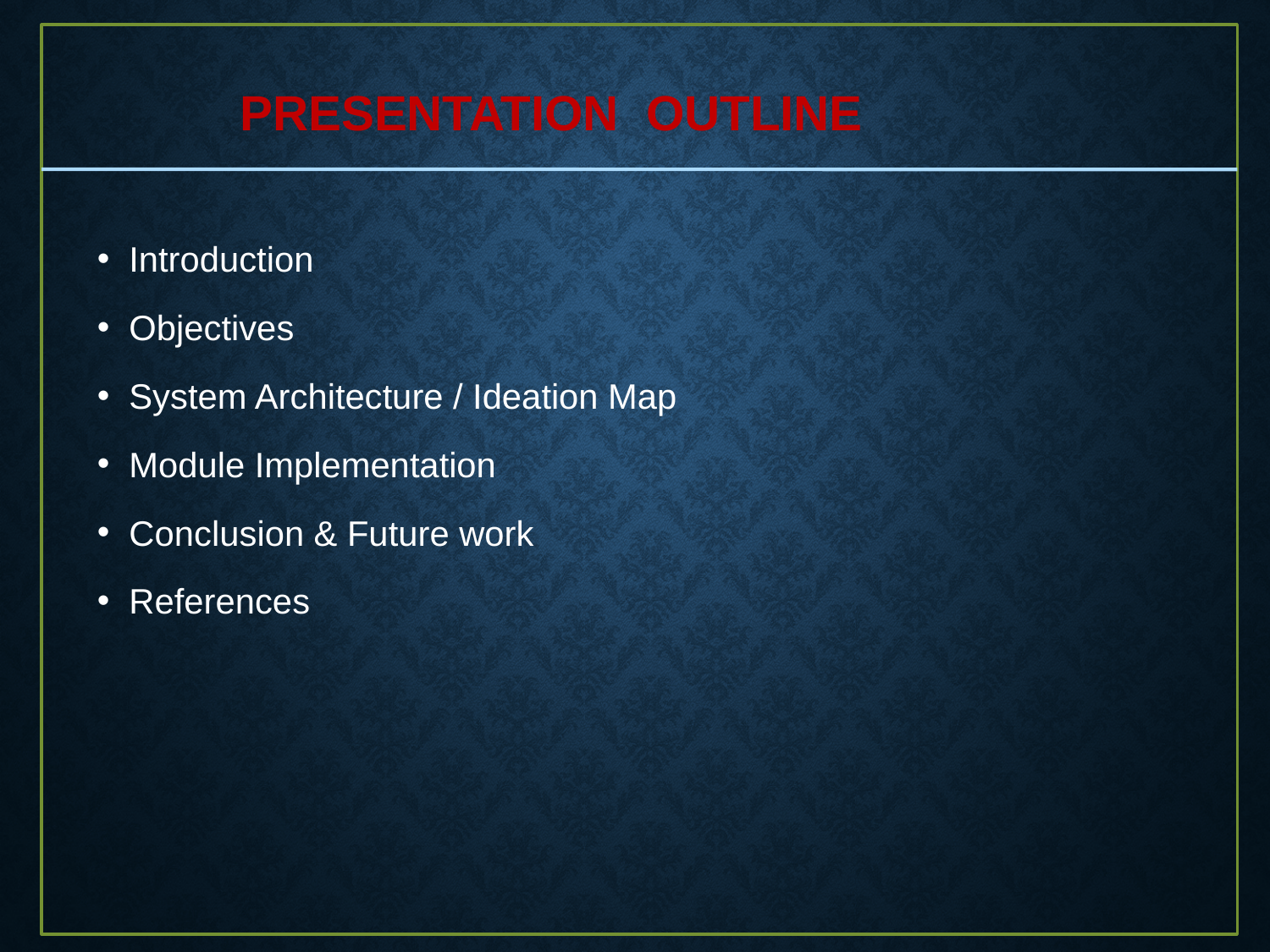

# PRESENTATION  OUTLINE
Introduction
Objectives
System Architecture / Ideation Map
Module Implementation
Conclusion & Future work
References